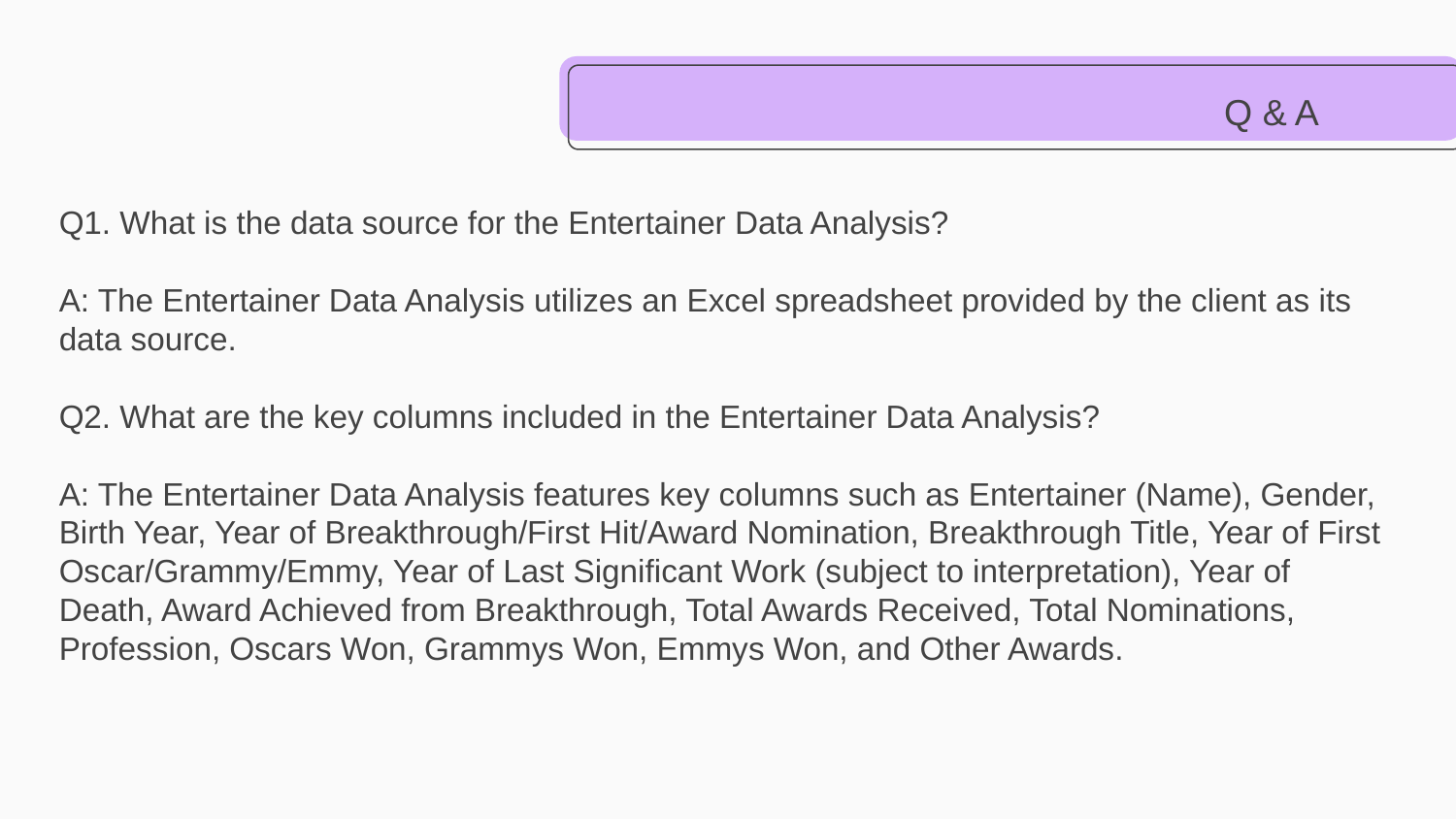

Q & A
Q1. What is the data source for the Entertainer Data Analysis?

A: The Entertainer Data Analysis utilizes an Excel spreadsheet provided by the client as its data source.

Q2. What are the key columns included in the Entertainer Data Analysis?

A: The Entertainer Data Analysis features key columns such as Entertainer (Name), Gender, Birth Year, Year of Breakthrough/First Hit/Award Nomination, Breakthrough Title, Year of First Oscar/Grammy/Emmy, Year of Last Significant Work (subject to interpretation), Year of Death, Award Achieved from Breakthrough, Total Awards Received, Total Nominations, Profession, Oscars Won, Grammys Won, Emmys Won, and Other Awards.